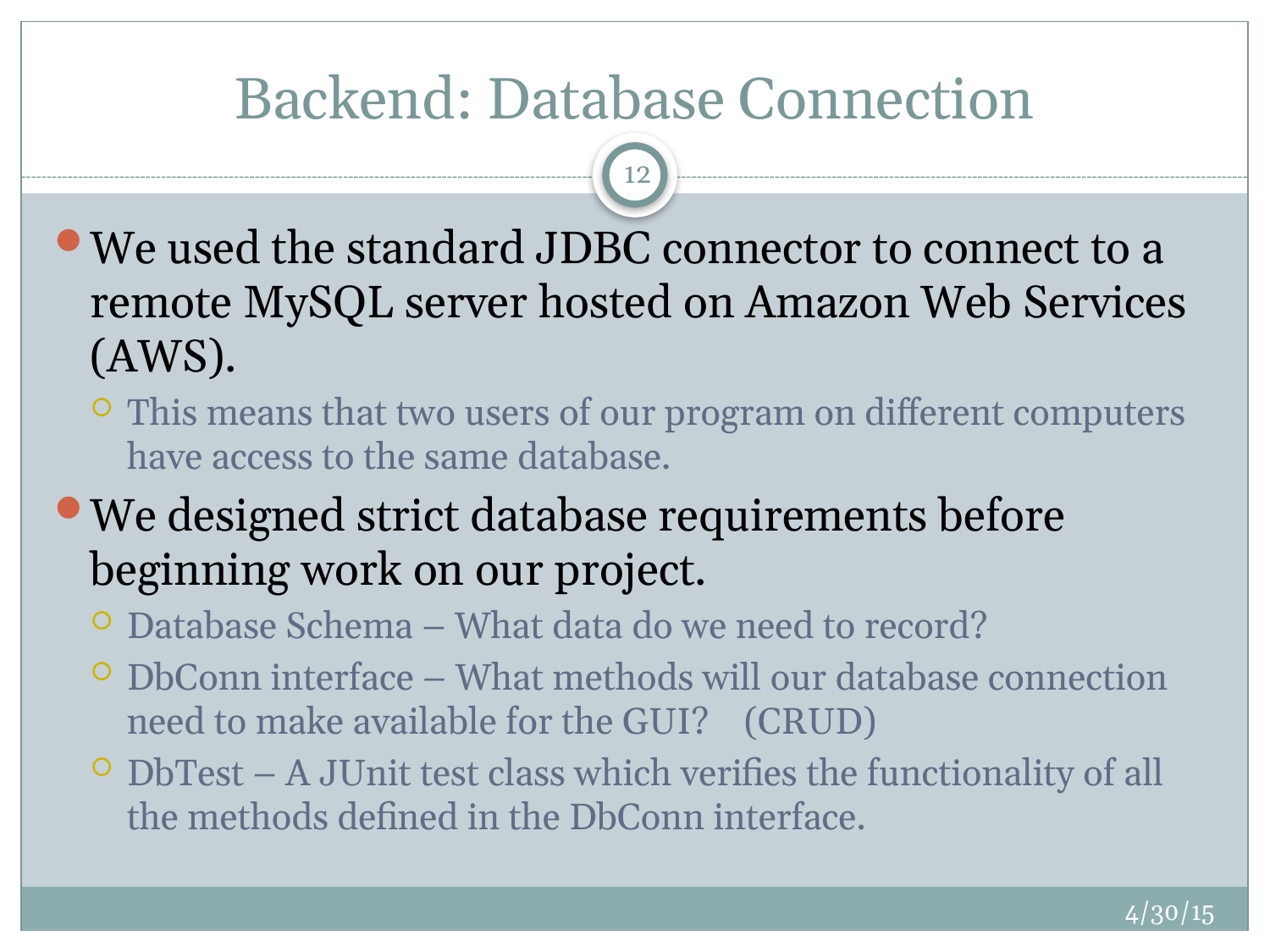

# Backend: Database Connection
12
We used the standard JDBC connector to connect to a remote MySQL server hosted on Amazon Web Services (AWS).
This means that two users of our program on different computers have access to the same database.
We designed strict database requirements before beginning work on our project.
Database Schema – What data do we need to record?
DbConn interface – What methods will our database connection need to make available for the GUI?    (CRUD)
DbTest – A JUnit test class which verifies the functionality of all the methods defined in the DbConn interface.

4/30/15